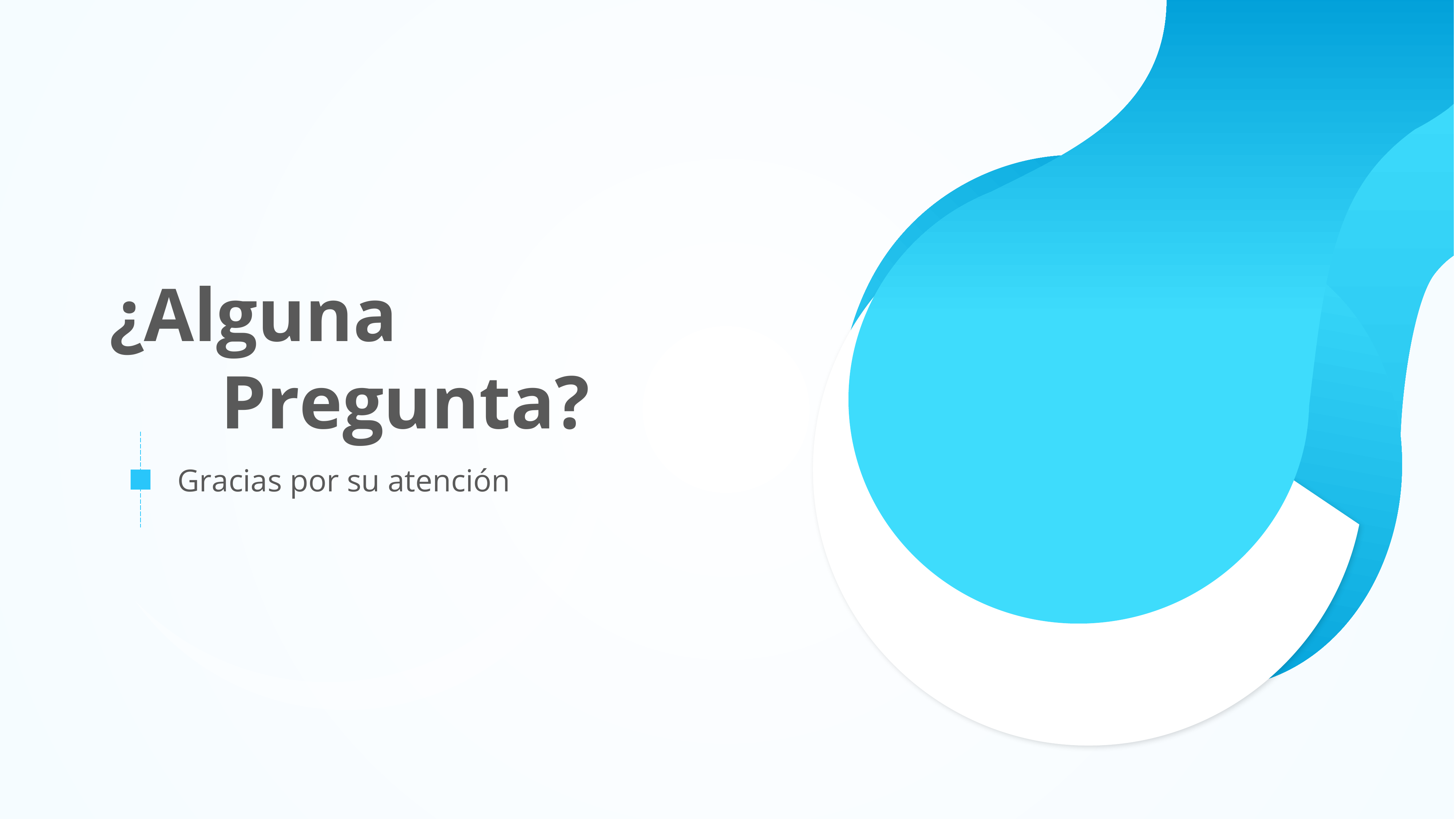

v

¿Alguna
	   Pregunta?
Gracias por su atención